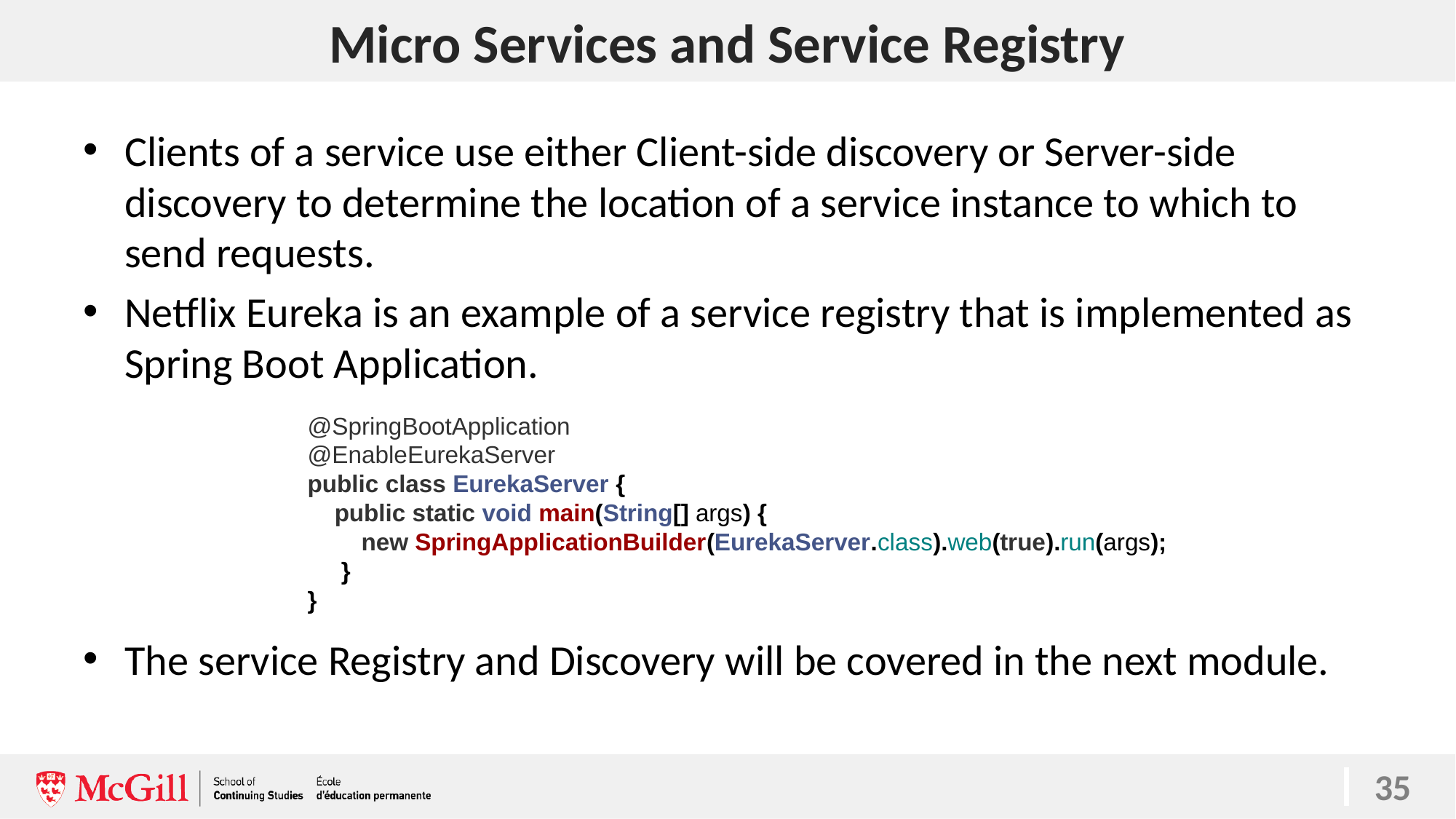

# Micro Services and Service Registry
Clients of a service use either Client-side discovery or Server-side discovery to determine the location of a service instance to which to send requests.
Netflix Eureka is an example of a service registry that is implemented as Spring Boot Application.

The service Registry and Discovery will be covered in the next module.
@SpringBootApplication
@EnableEurekaServer
public class EurekaServer {
    public static void main(String[] args) {
        new SpringApplicationBuilder(EurekaServer.class).web(true).run(args);
     }
}